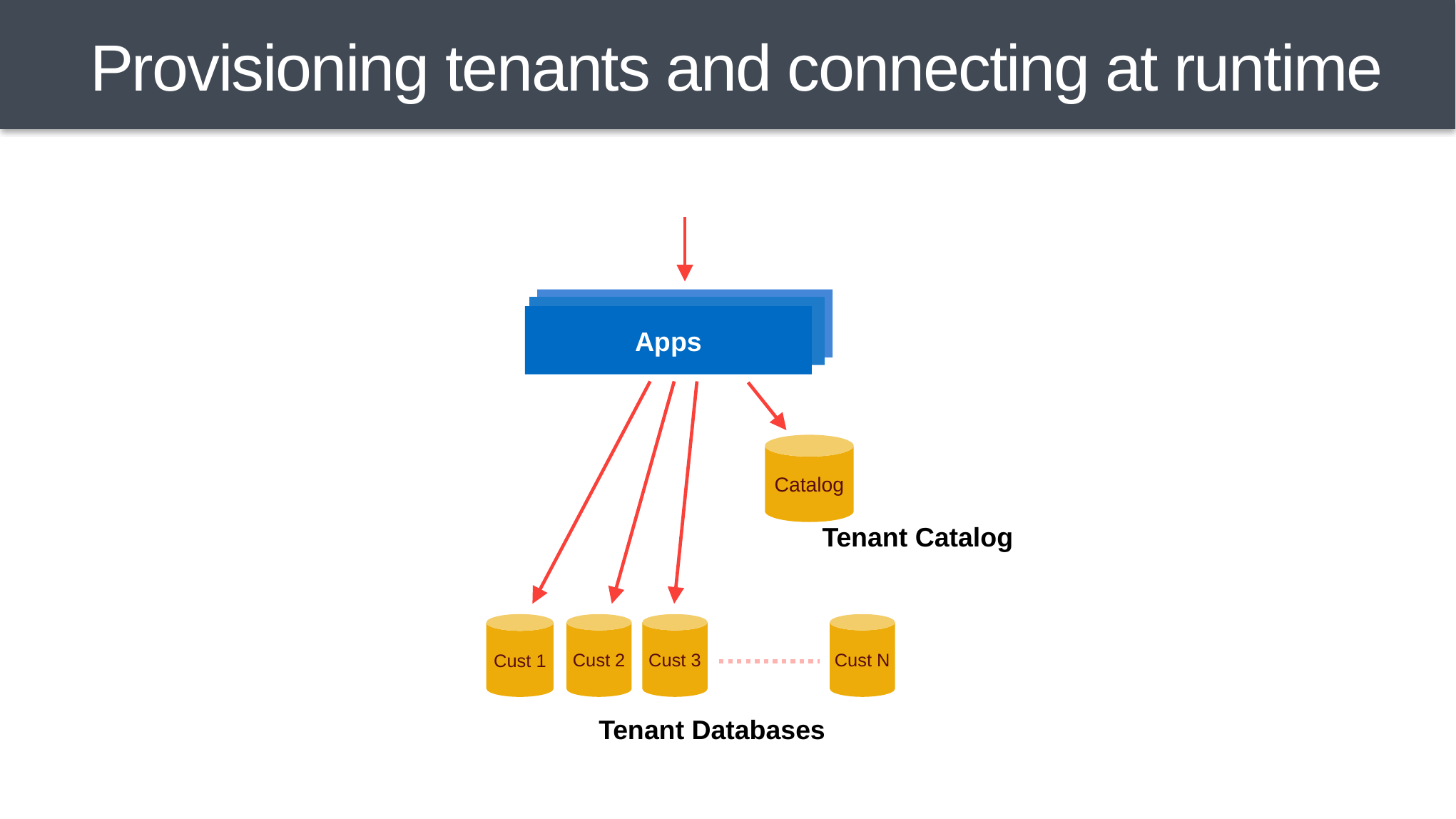

Provisioning tenants and connecting at runtime

Apps
Catalog
Tenant Catalog
Cust 1
Cust 2
Cust 3
Cust N
Tenant Databases